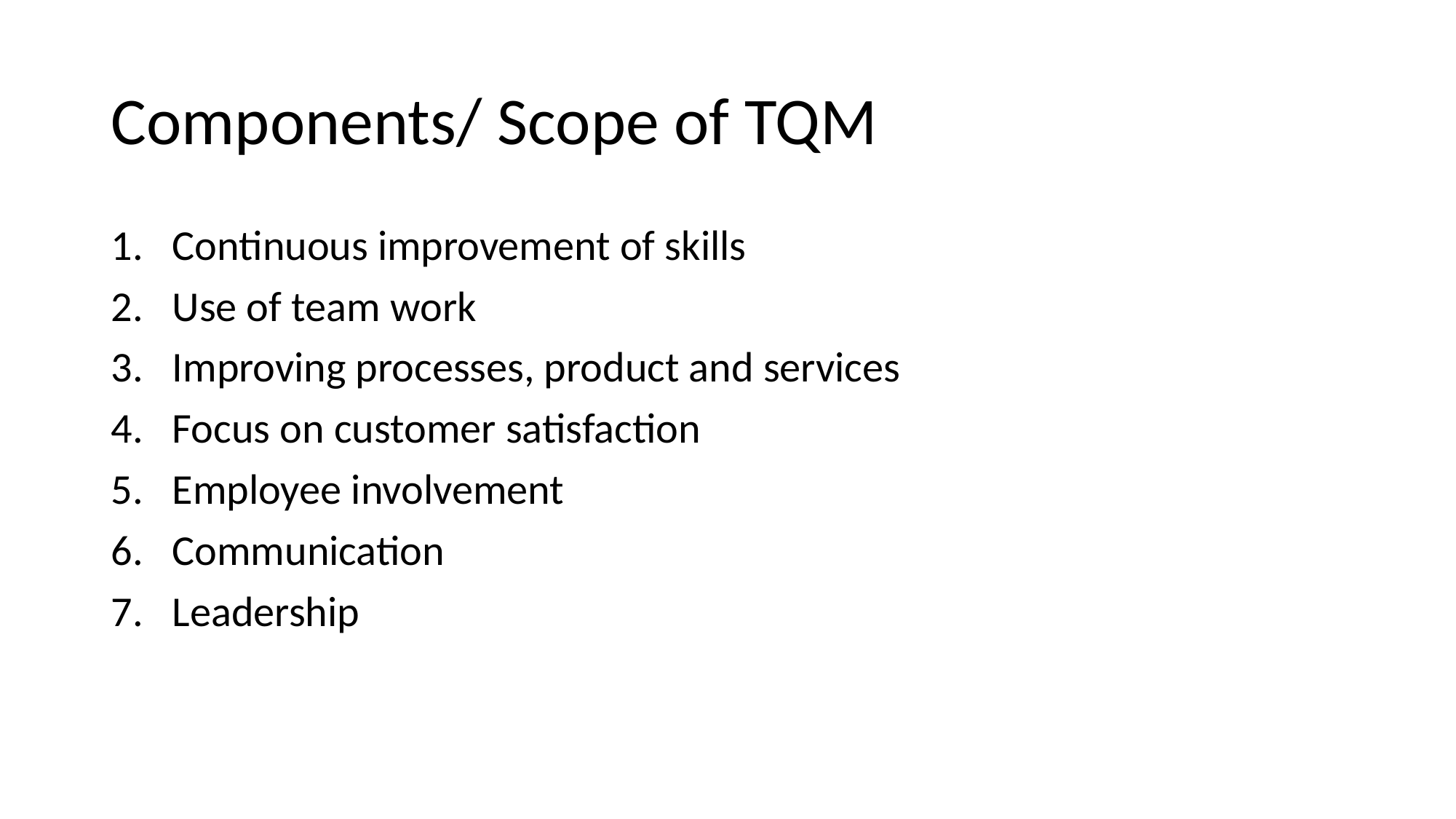

# Components/ Scope of TQM
Continuous improvement of skills
Use of team work
Improving processes, product and services
Focus on customer satisfaction
Employee involvement
Communication
Leadership